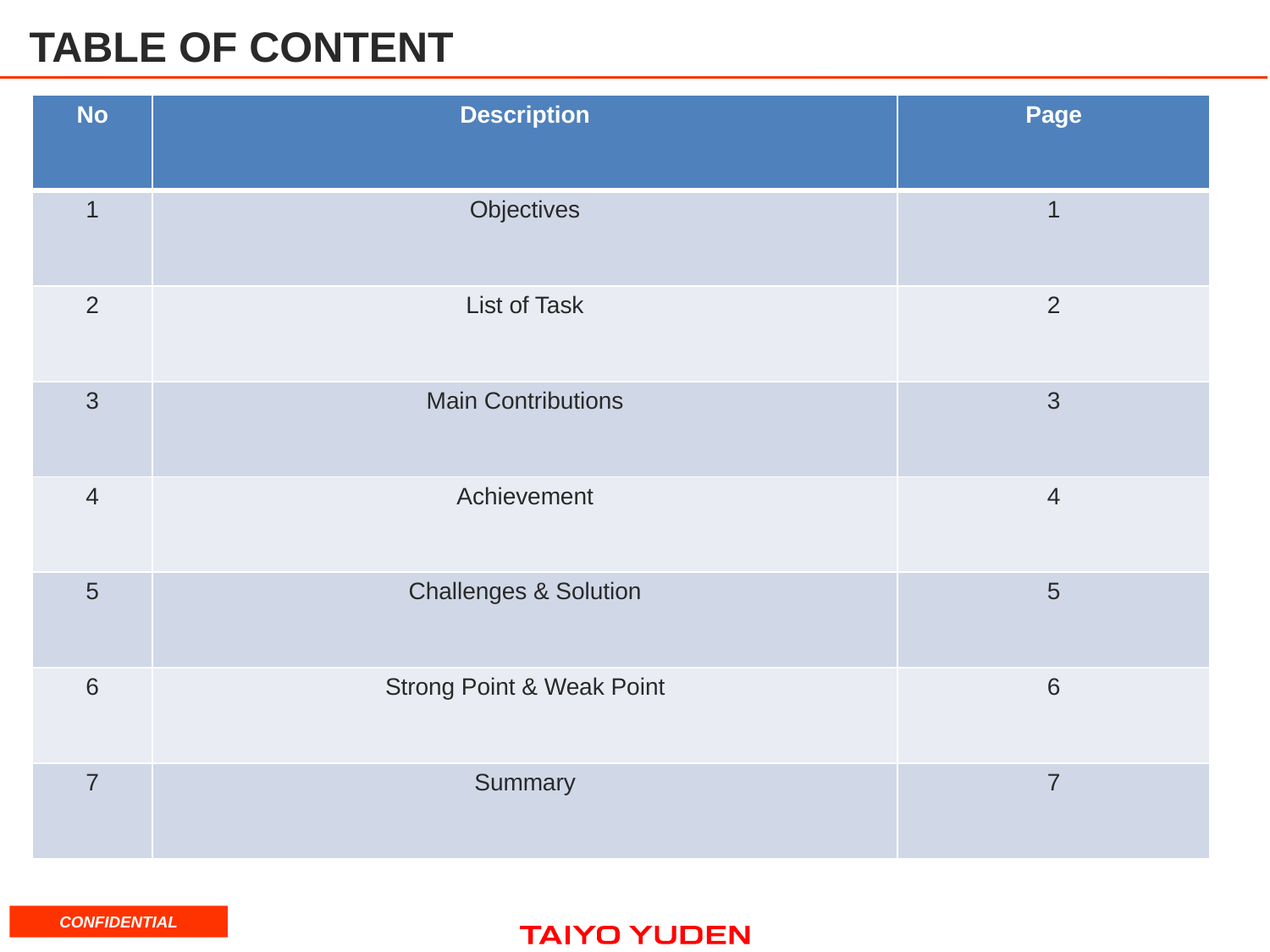

# TABLE OF CONTENT
| No | Description | Page |
| --- | --- | --- |
| 1 | Objectives | 1 |
| 2 | List of Task | 2 |
| 3 | Main Contributions | 3 |
| 4 | Achievement | 4 |
| 5 | Challenges & Solution | 5 |
| 6 | Strong Point & Weak Point | 6 |
| 7 | Summary | 7 |